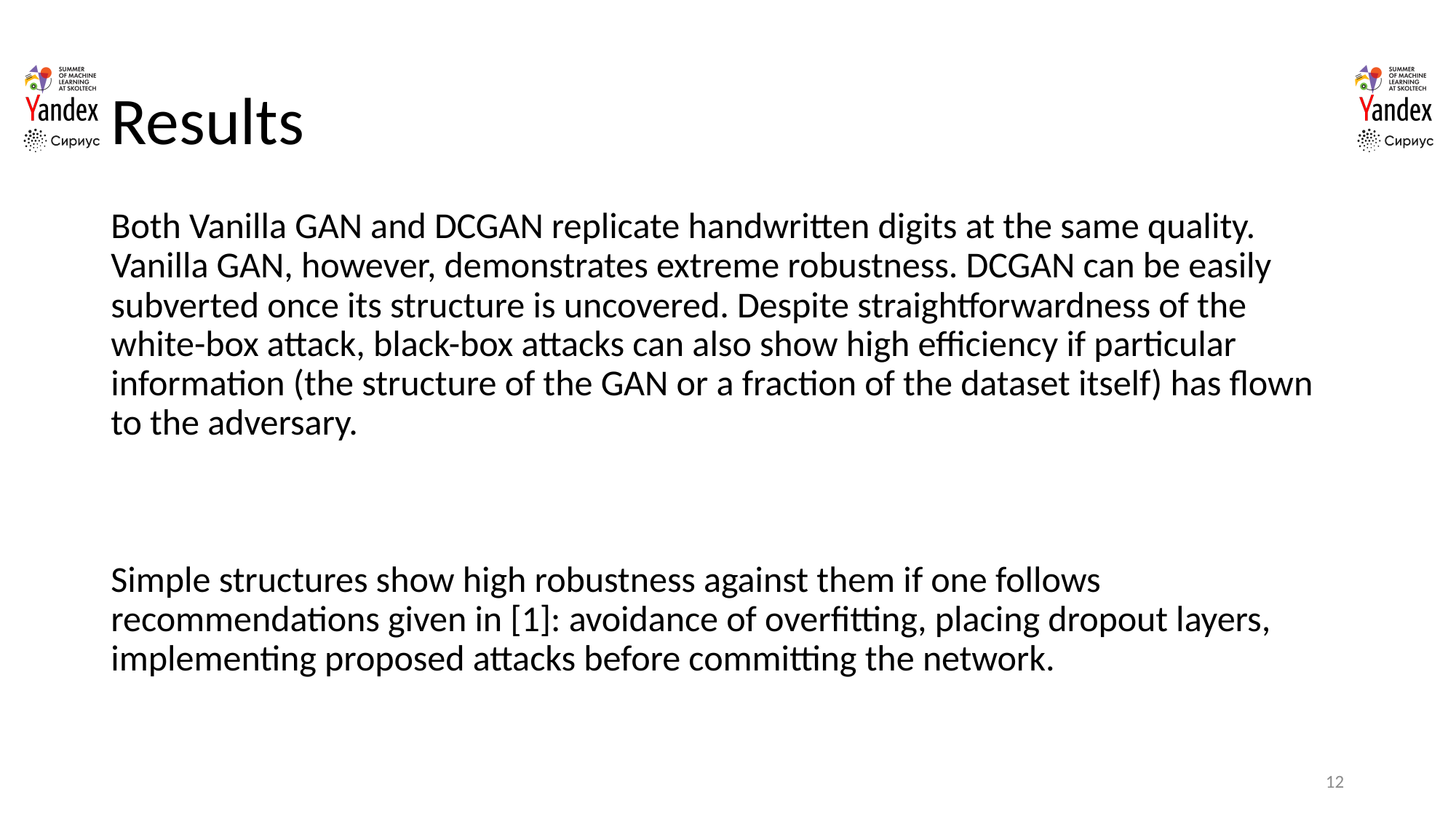

# Results
Both Vanilla GAN and DCGAN replicate handwritten digits at the same quality. Vanilla GAN, however, demonstrates extreme robustness. DCGAN can be easily subverted once its structure is uncovered. Despite straightforwardness of the white-box attack, black-box attacks can also show high efficiency if particular information (the structure of the GAN or a fraction of the dataset itself) has flown to the adversary.

Simple structures show high robustness against them if one follows recommendations given in [1]: avoidance of overfitting, placing dropout layers, implementing proposed attacks before committing the network.

12